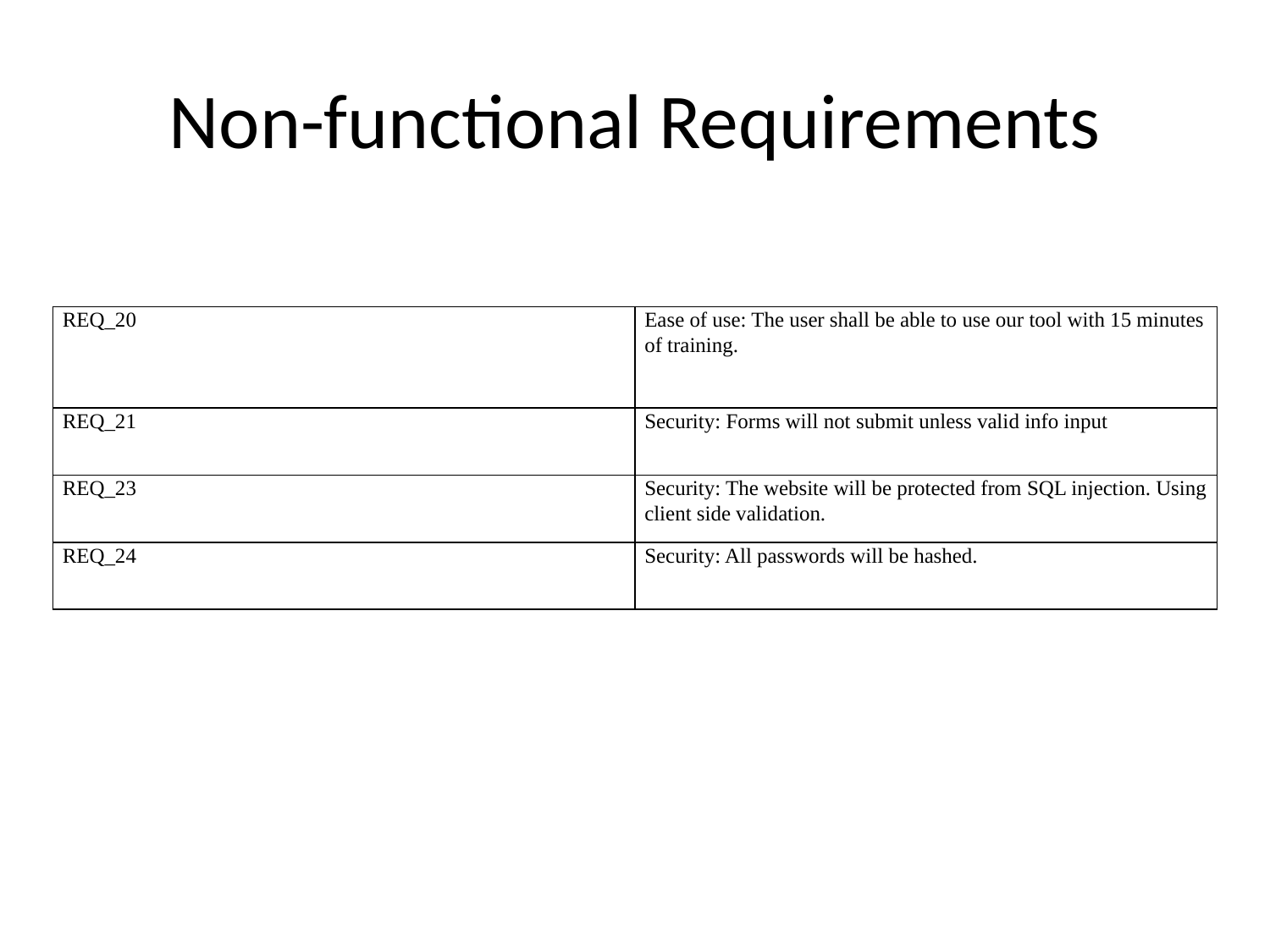

# Non-functional Requirements
| REQ\_20 | Ease of use: The user shall be able to use our tool with 15 minutes of training. |
| --- | --- |
| REQ\_21 | Security: Forms will not submit unless valid info input |
| REQ\_23 | Security: The website will be protected from SQL injection. Using client side validation. |
| REQ\_24 | Security: All passwords will be hashed. |